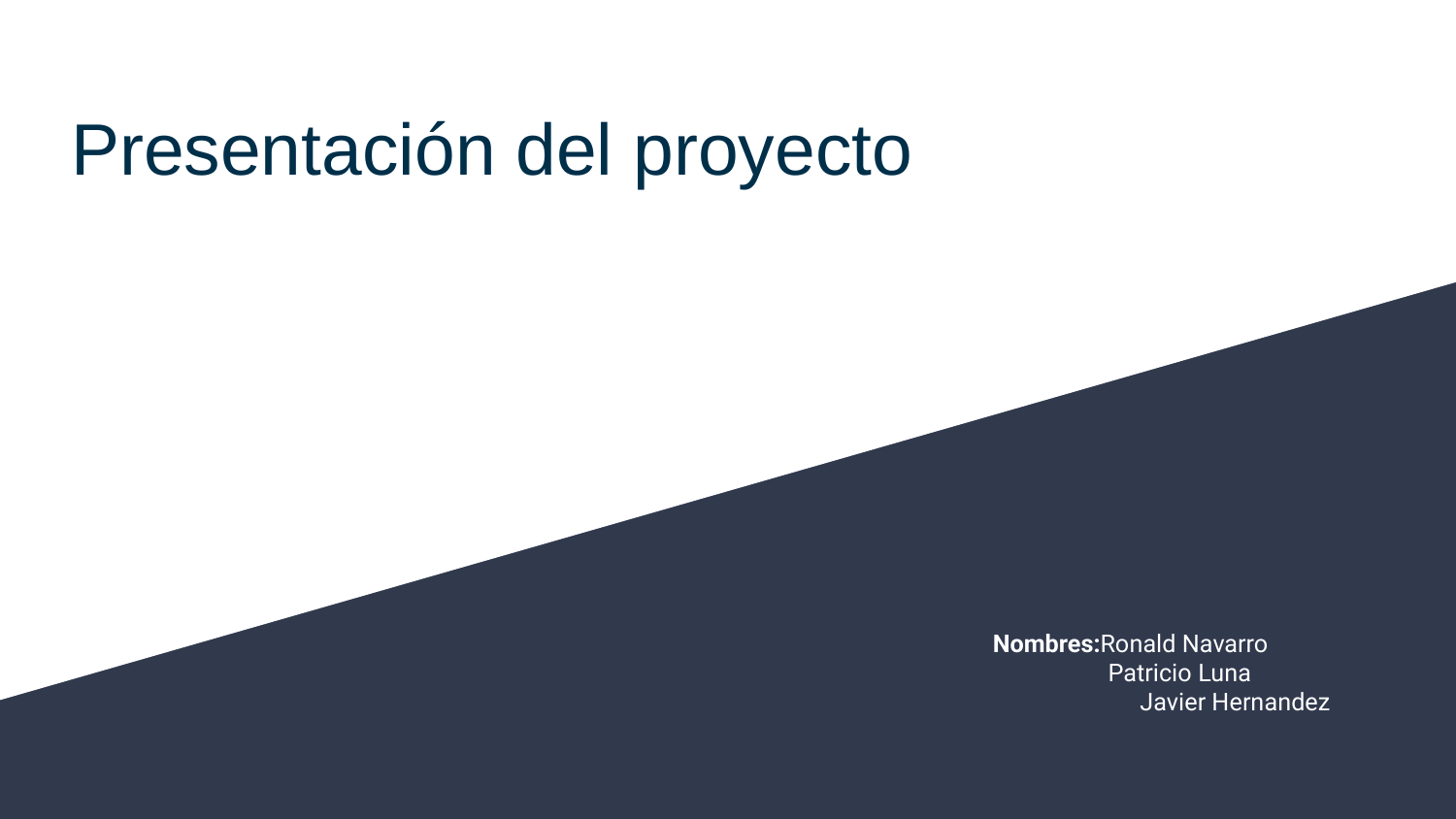

# Presentación del proyecto
Nombres:Ronald Navarro
                   Patricio Luna
	      Javier Hernandez